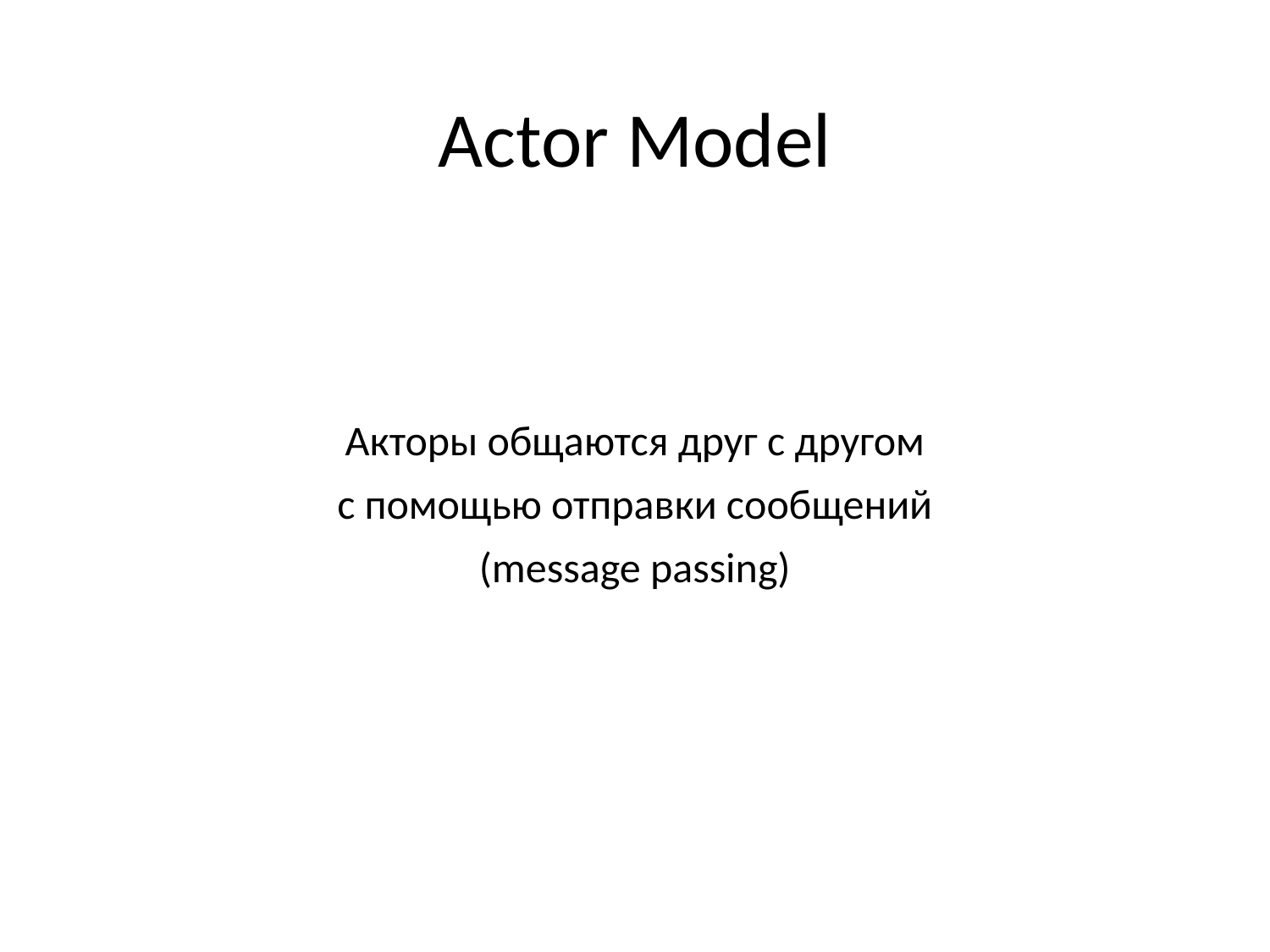

# Actor Model
Акторы общаются друг с другом
с помощью отправки сообщений
(message passing)